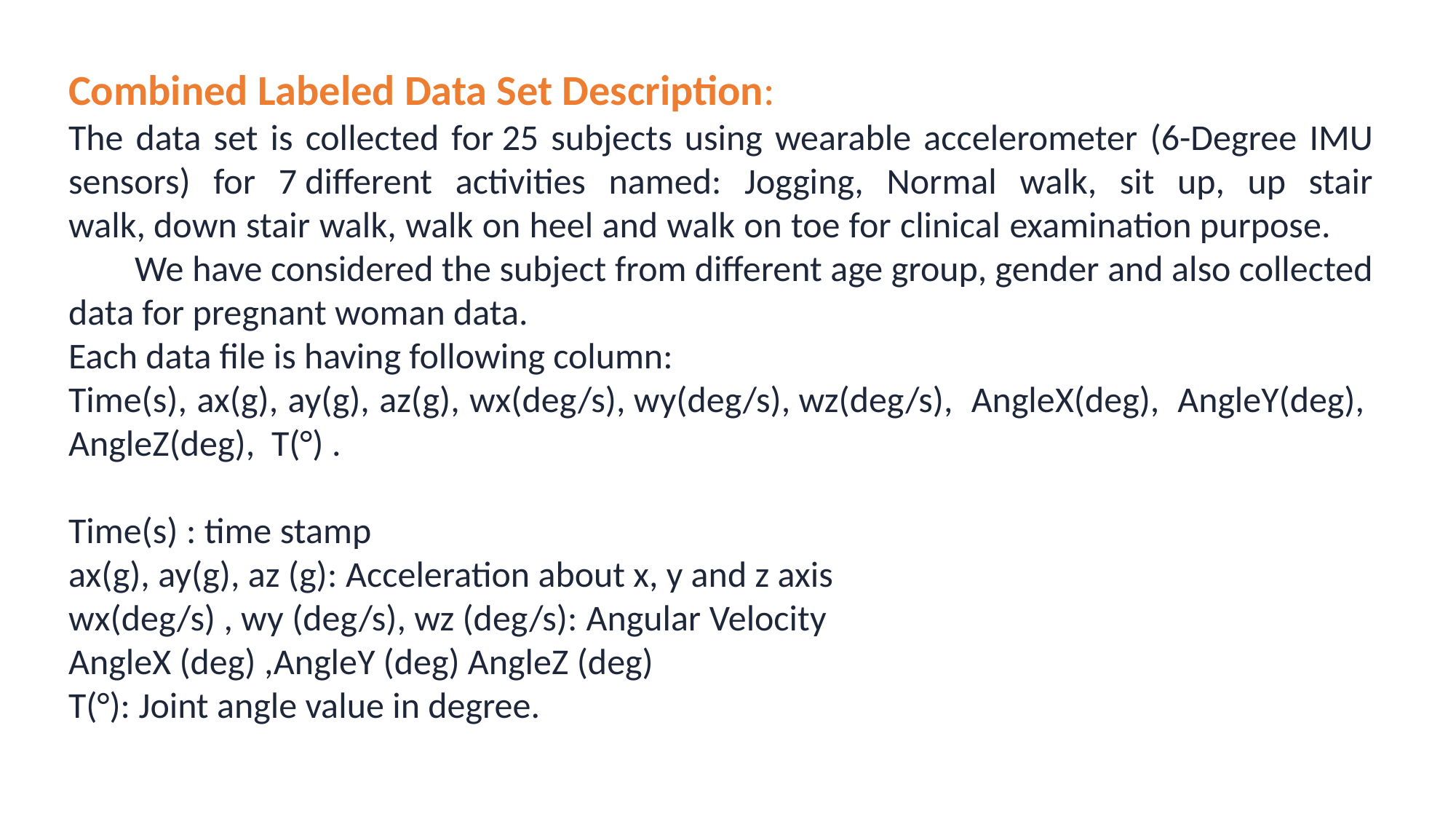

Combined Labeled Data Set Description:
The data set is collected for 25 subjects using wearable accelerometer (6-Degree IMU sensors) for 7 different activities named: Jogging, Normal walk, sit up, up stair walk, down stair walk, walk on heel and walk on toe for clinical examination purpose.              We have considered the subject from different age group, gender and also collected data for pregnant woman data.
Each data file is having following column:
Time(s), ax(g), ay(g), az(g), wx(deg/s), wy(deg/s), wz(deg/s),  AngleX(deg),  AngleY(deg),  AngleZ(deg),  T(°) .​

Time(s) : time stamp ​
ax(g), ay(g), az (g): Acceleration about x, y and z axis ​
wx(deg/s) , wy (deg/s), wz (deg/s): Angular Velocity​
AngleX (deg) ,AngleY (deg) AngleZ (deg)
T(°): Joint angle value in degree.​
​